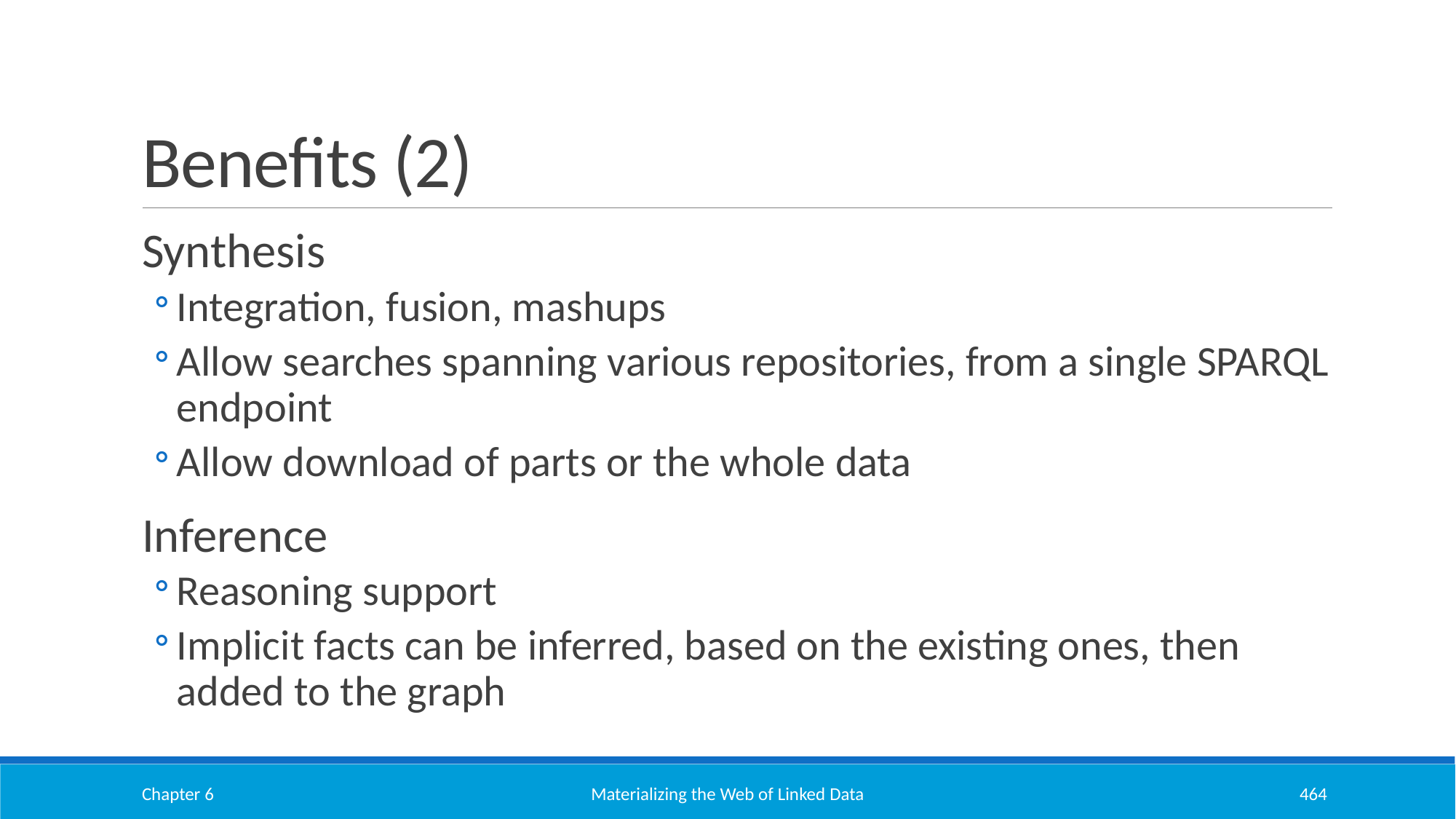

# Benefits (2)
Synthesis
Integration, fusion, mashups
Allow searches spanning various repositories, from a single SPARQL endpoint
Allow download of parts or the whole data
Inference
Reasoning support
Implicit facts can be inferred, based on the existing ones, then added to the graph
Chapter 6
Materializing the Web of Linked Data
464